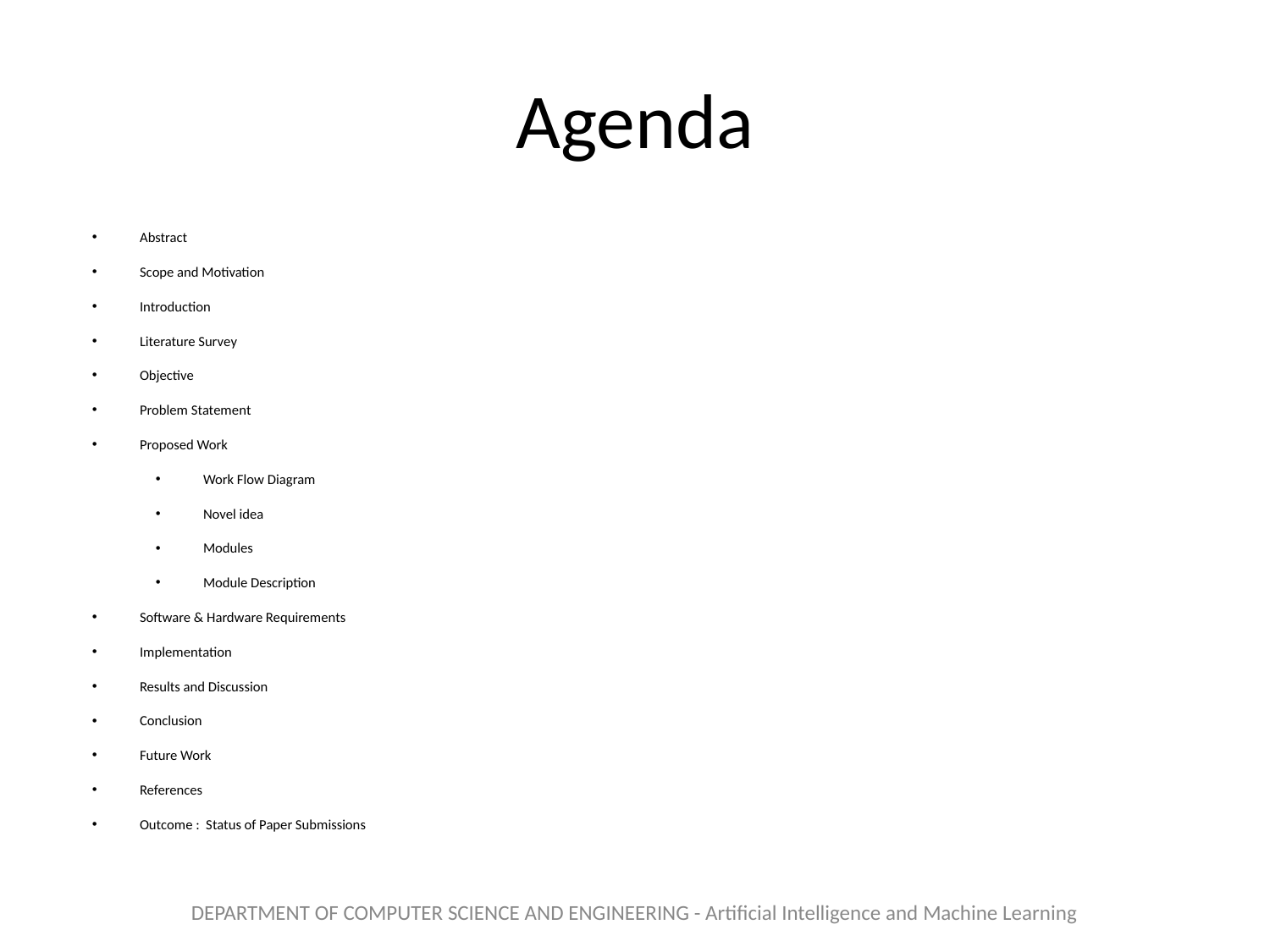

# Agenda
Abstract
Scope and Motivation
Introduction
Literature Survey
Objective
Problem Statement
Proposed Work
Work Flow Diagram
Novel idea
Modules
Module Description
Software & Hardware Requirements
Implementation
Results and Discussion
Conclusion
Future Work
References
Outcome :  Status of Paper Submissions
DEPARTMENT OF COMPUTER SCIENCE AND ENGINEERING - Artificial Intelligence and Machine Learning